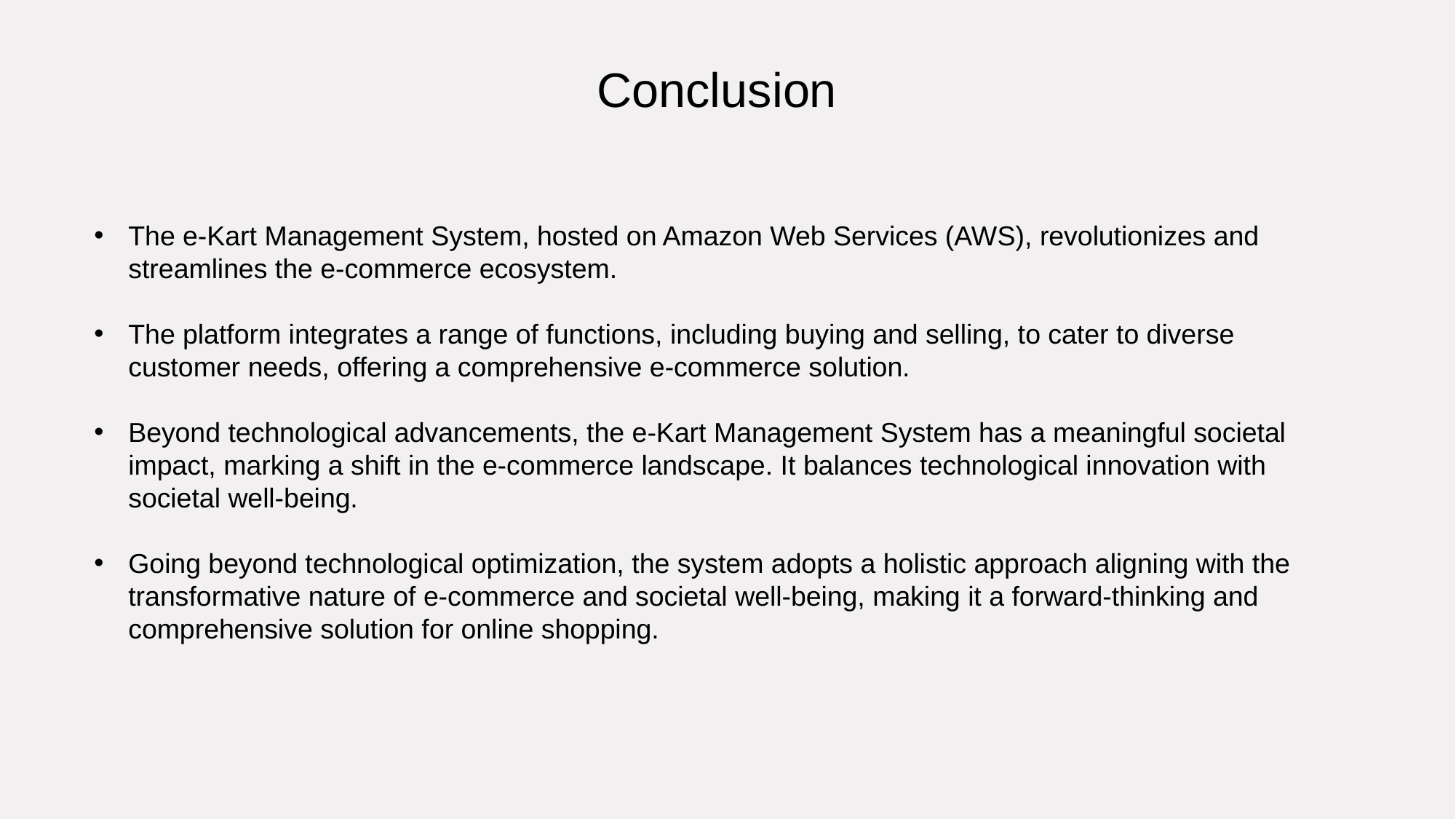

Conclusion
The e-Kart Management System, hosted on Amazon Web Services (AWS), revolutionizes and streamlines the e-commerce ecosystem.

The platform integrates a range of functions, including buying and selling, to cater to diverse customer needs, offering a comprehensive e-commerce solution.

Beyond technological advancements, the e-Kart Management System has a meaningful societal impact, marking a shift in the e-commerce landscape. It balances technological innovation with societal well-being.

Going beyond technological optimization, the system adopts a holistic approach aligning with the transformative nature of e-commerce and societal well-being, making it a forward-thinking and comprehensive solution for online shopping.